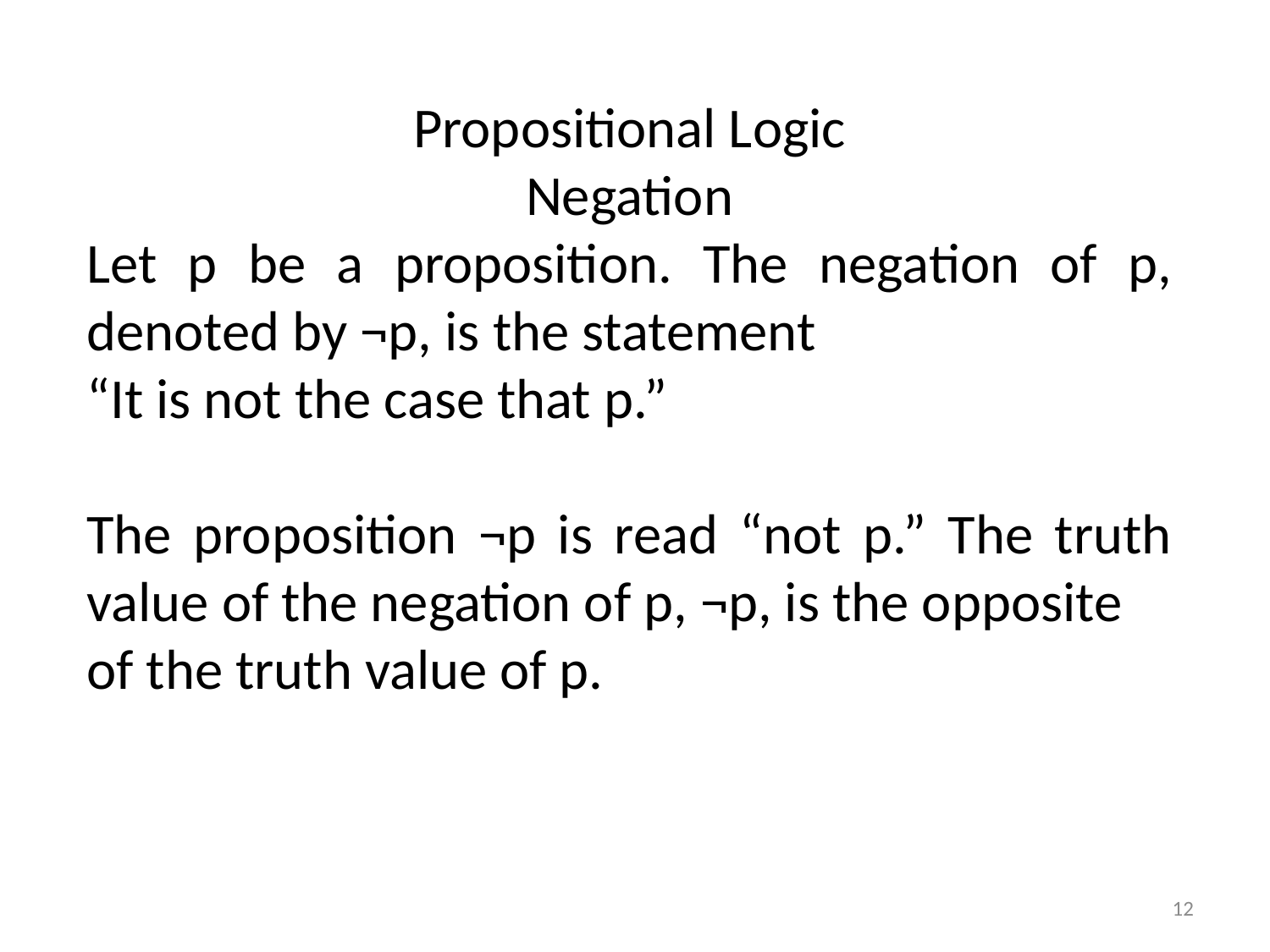

Propositional Logic
Negation
Let p be a proposition. The negation of p, denoted by ¬p, is the statement
“It is not the case that p.”

The proposition ¬p is read “not p.” The truth value of the negation of p, ¬p, is the opposite
of the truth value of p.
12